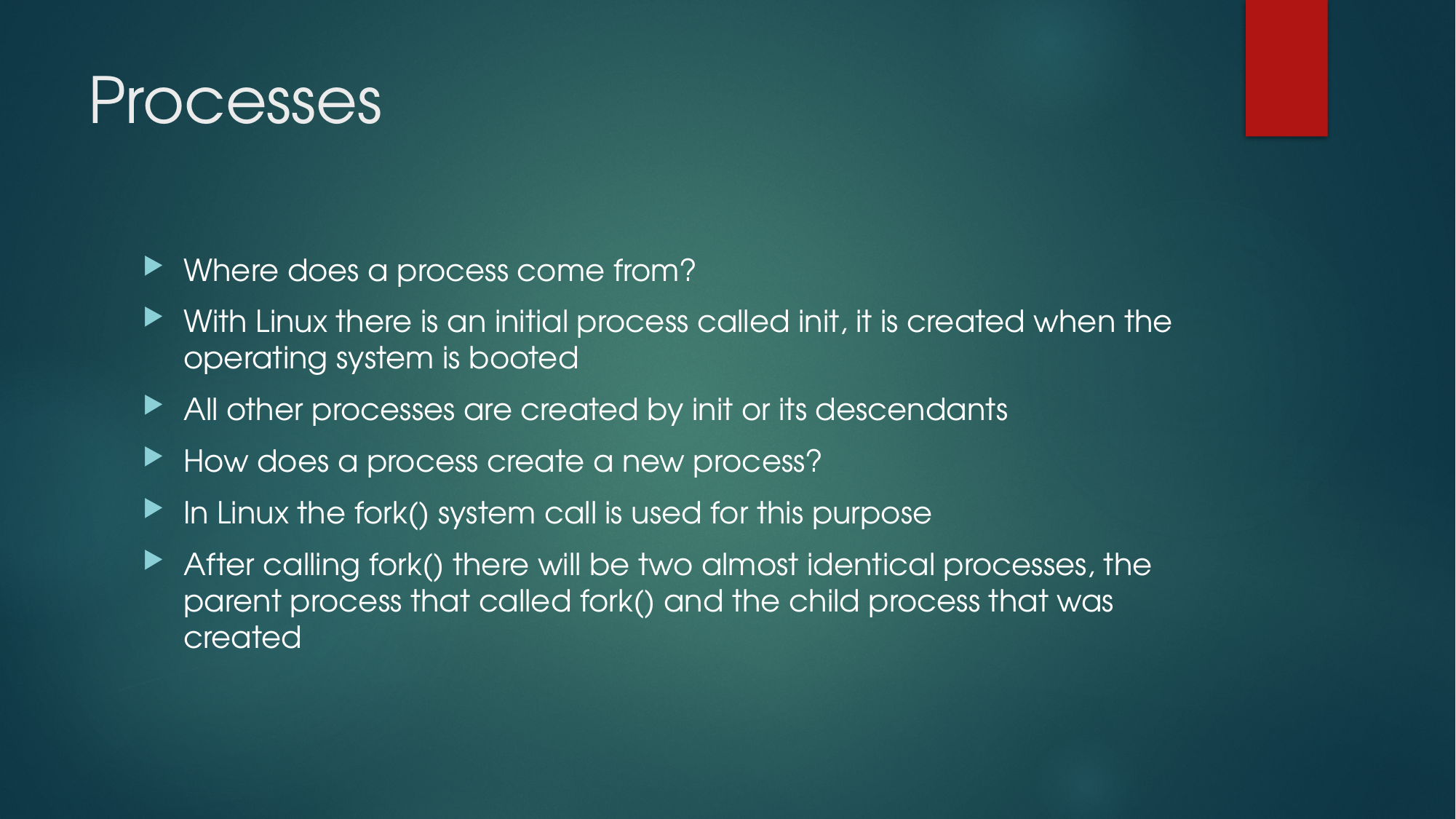

# Processes
Where does a process come from?
With Linux there is an initial process called init, it is created when the operating system is booted
All other processes are created by init or its descendants
How does a process create a new process?
In Linux the fork() system call is used for this purpose
After calling fork() there will be two almost identical processes, the parent process that called fork() and the child process that was created